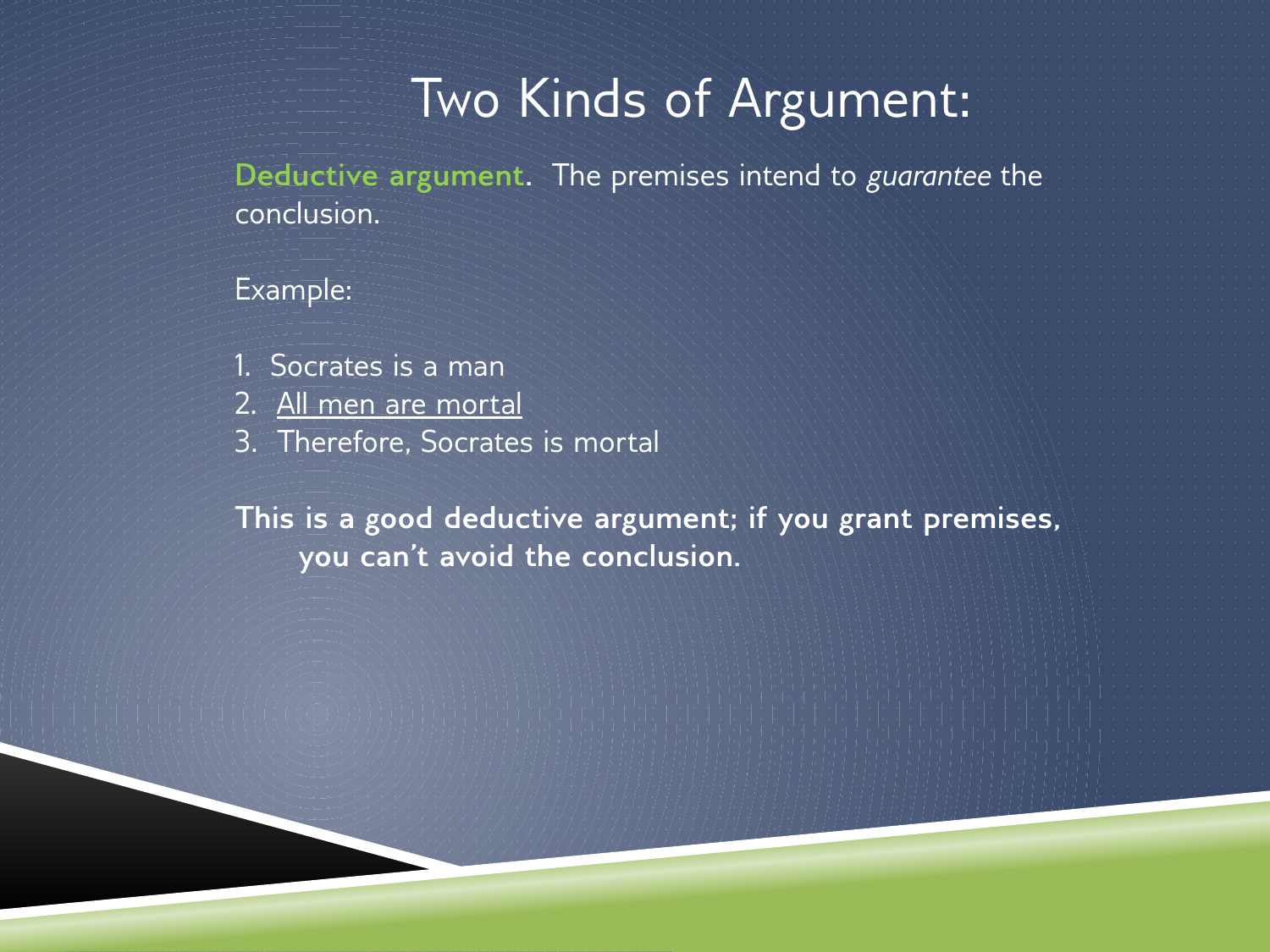

Two Kinds of Argument:
Deductive argument.  The premises intend to guarantee the conclusion.

Example:

1.  Socrates is a man
2.  All men are mortal
3.  Therefore, Socrates is mortal

This is a good deductive argument; if you grant premises, you can’t avoid the conclusion.